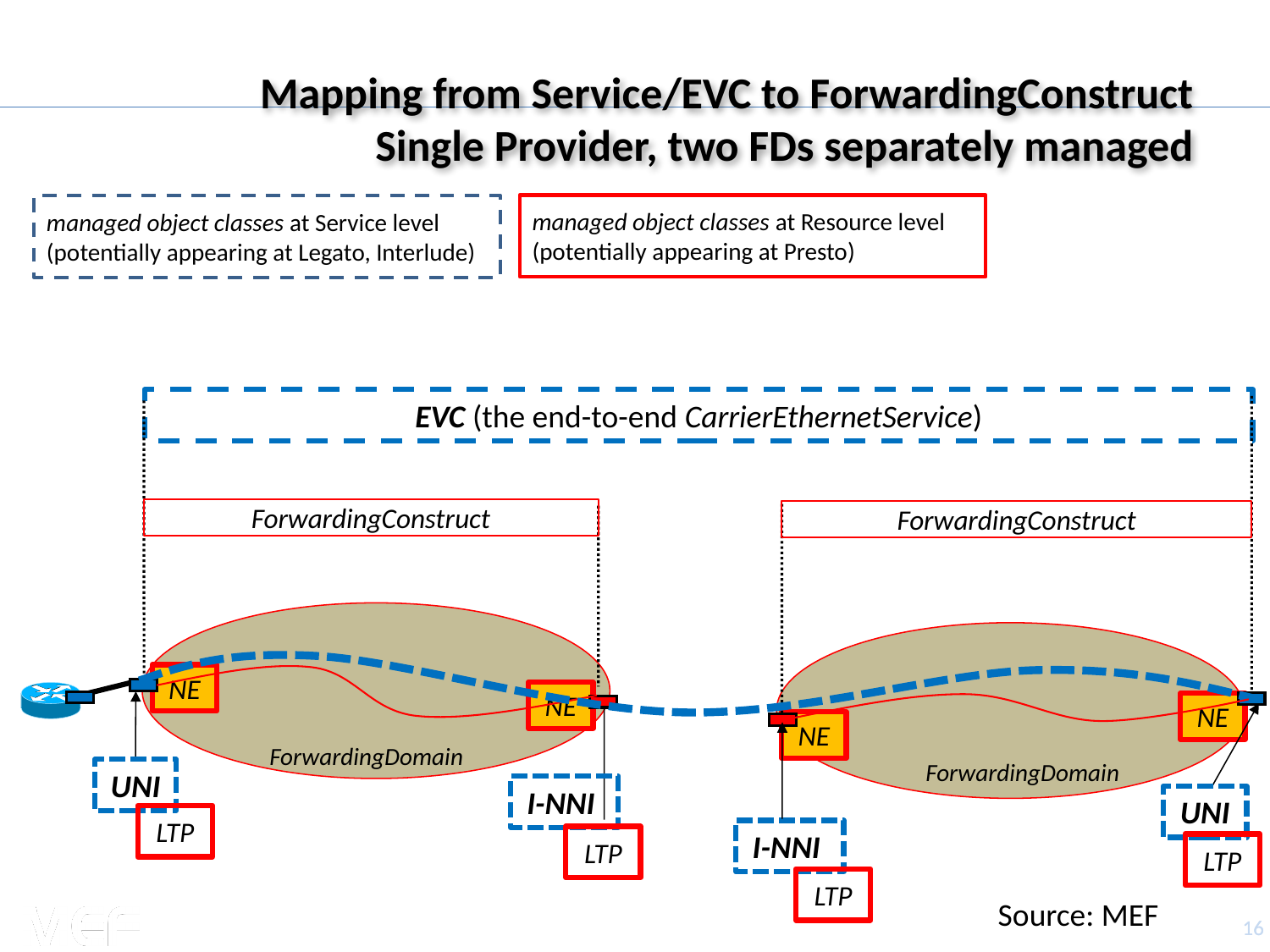

# Mapping from Service/EVC to ForwardingConstruct Single Provider, two FDs separately managed
managed object classes at Resource level
(potentially appearing at Presto)
managed object classes at Service level (potentially appearing at Legato, Interlude)
EVC (the end-to-end CarrierEthernetService)

ForwardingConstruct
ForwardingConstruct

NE

NE

NE

NE

ForwardingDomain
ForwardingDomain
UNI
I-NNI
UNI
LTP
I-NNI
LTP
LTP
LTP
Source: MEF